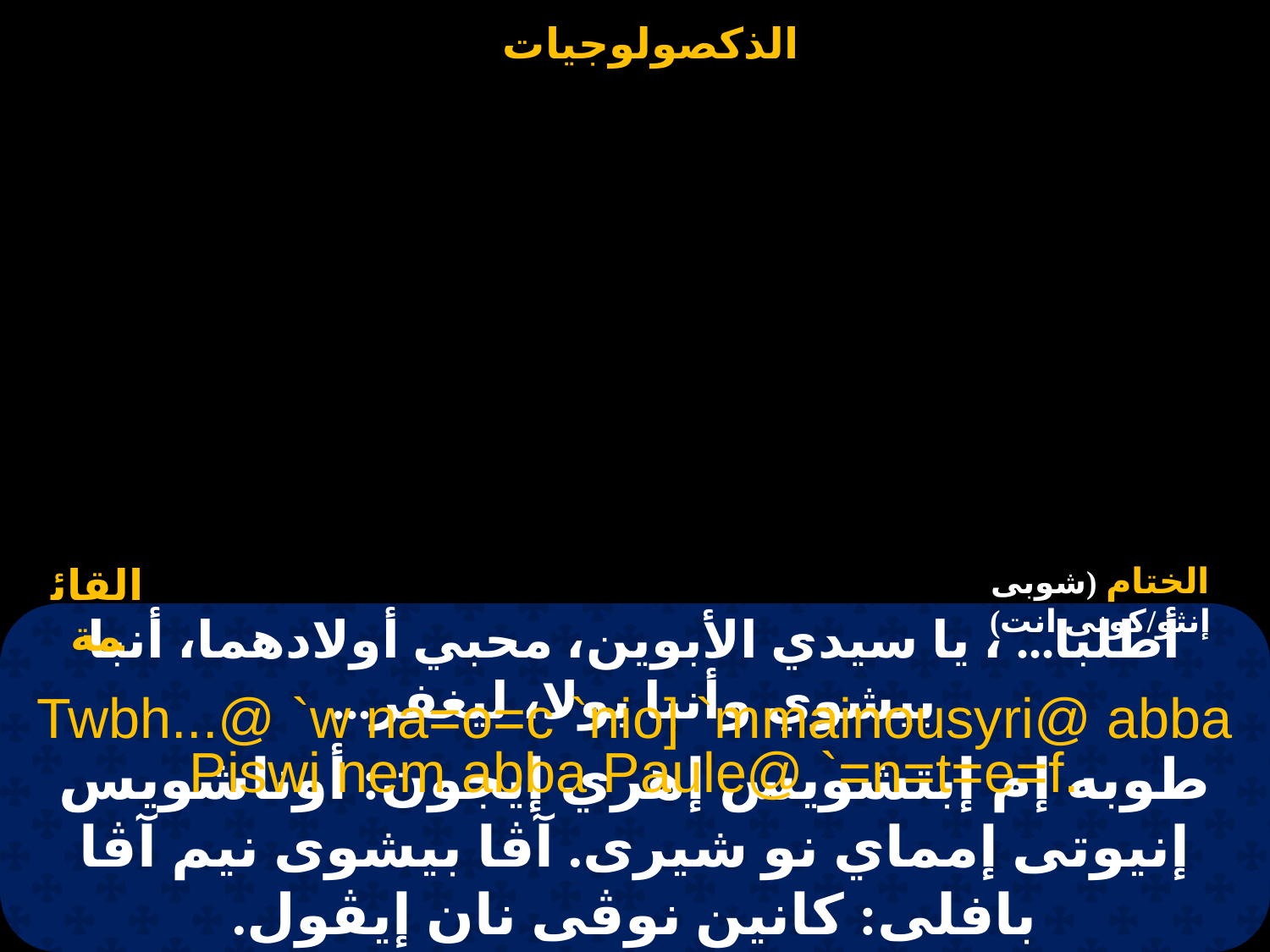

القائمة
الختام (شوبى إنثو/كونى انت)
# أطلبا... ، يا سيدي الأبوين، محبي أولادهما، أنبا بيشوي وأنبا بولا، ليغفر...
Twbh...@ `w na=o=c `nio] `mmainousyri@ abba Piswi nem abba Paule@ `=n=t=e=f.
طوبه إم إبتشويس إهري إيجون: أوناشويس إنيوتى إمماي نو شيرى. آڤا بيشوى نيم آڤا بافلى: كانين نوڤى نان إيڤول.